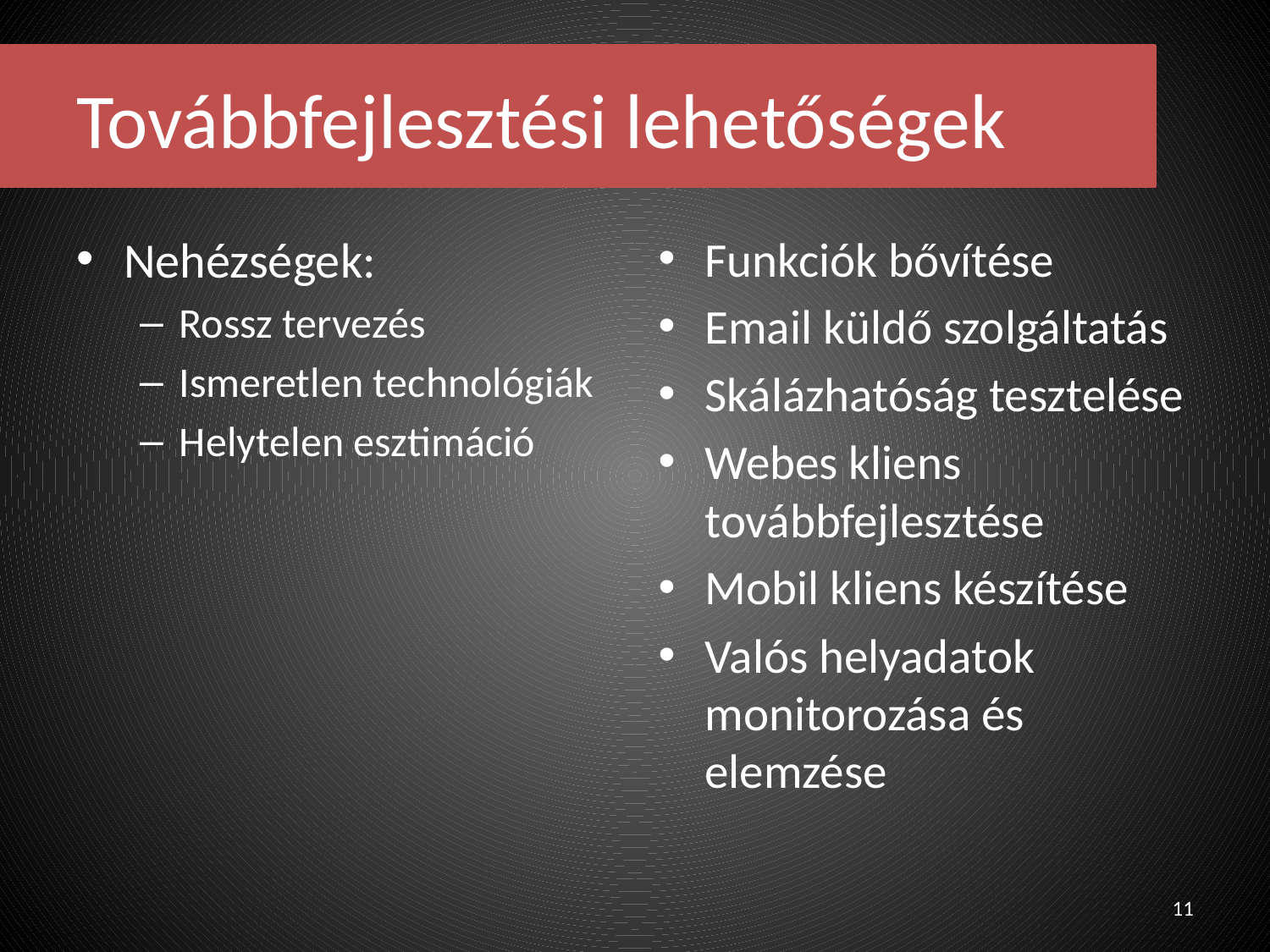

# Továbbfejlesztési lehetőségek

Nehézségek:
Rossz tervezés
Ismeretlen technológiák
Helytelen esztimáció
Funkciók bővítése
Email küldő szolgáltatás
Skálázhatóság tesztelése
Webes kliens továbbfejlesztése
Mobil kliens készítése
Valós helyadatok monitorozása és elemzése
11